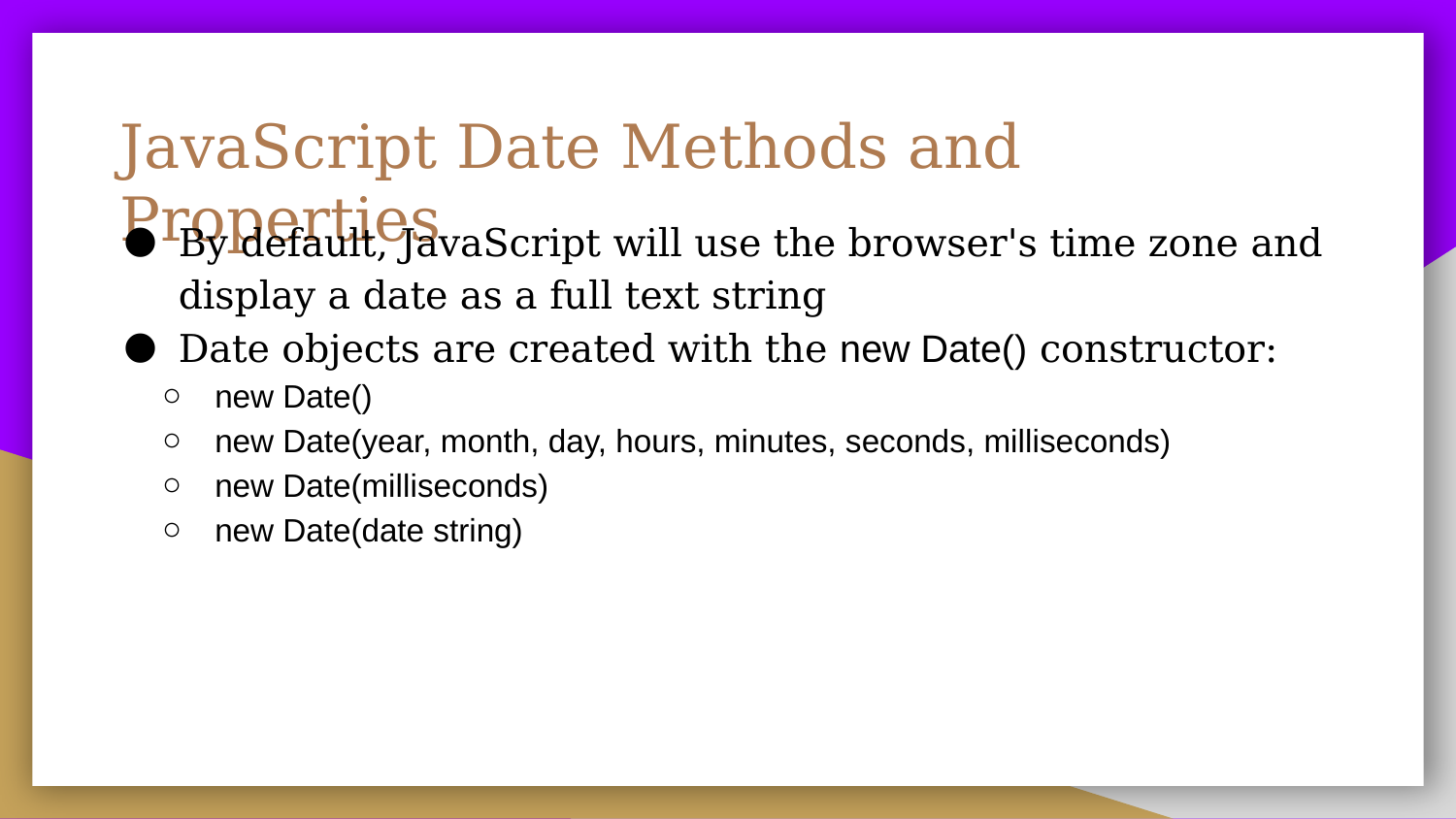

# JavaScript Date Methods and Properties
By default, JavaScript will use the browser's time zone and display a date as a full text string
Date objects are created with the new Date() constructor:
new Date()
new Date(year, month, day, hours, minutes, seconds, milliseconds)
new Date(milliseconds)
new Date(date string)